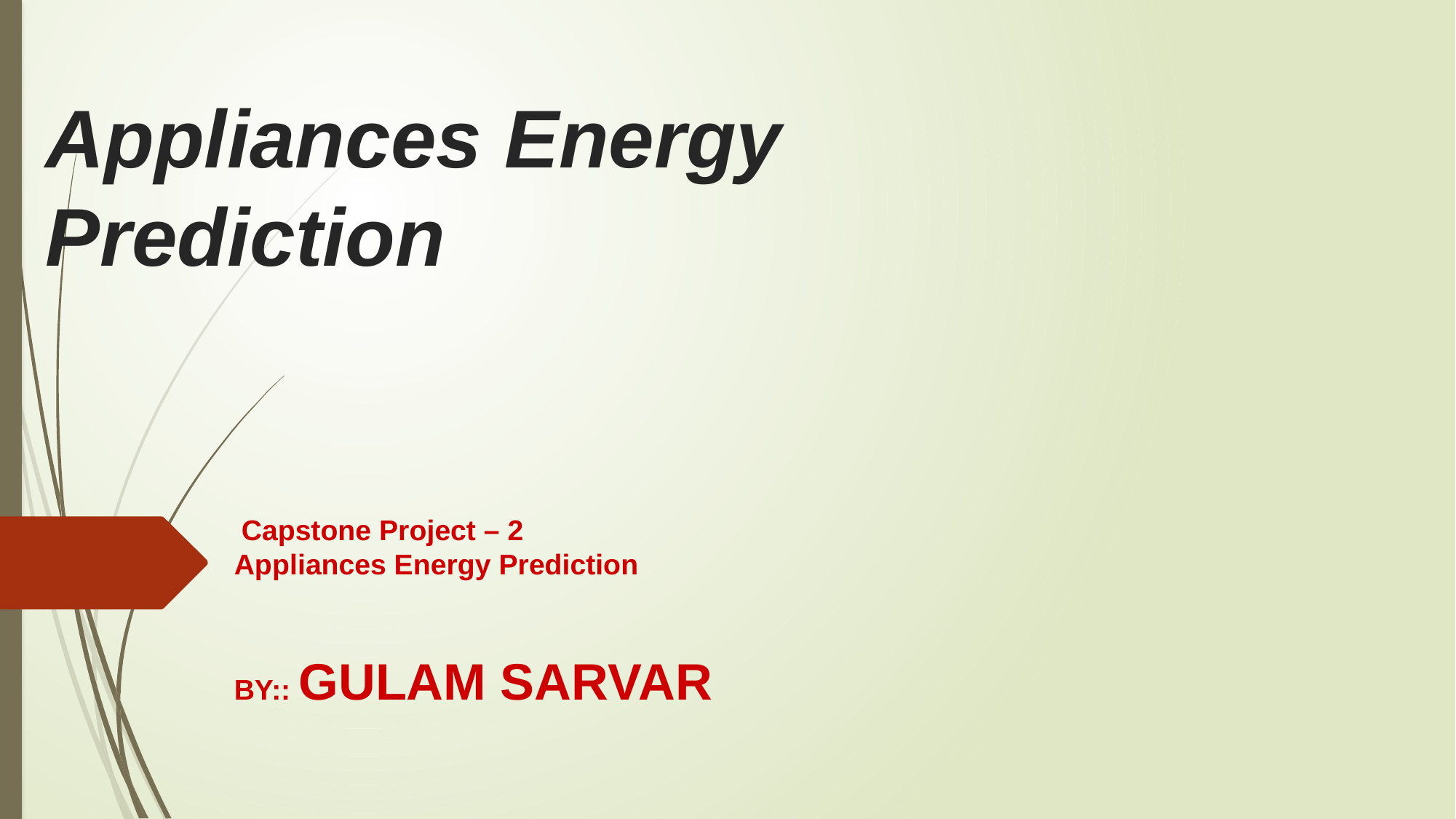

# Appliances Energy Prediction
 Capstone Project – 2
Appliances Energy Prediction

BY:: GULAM SARVAR